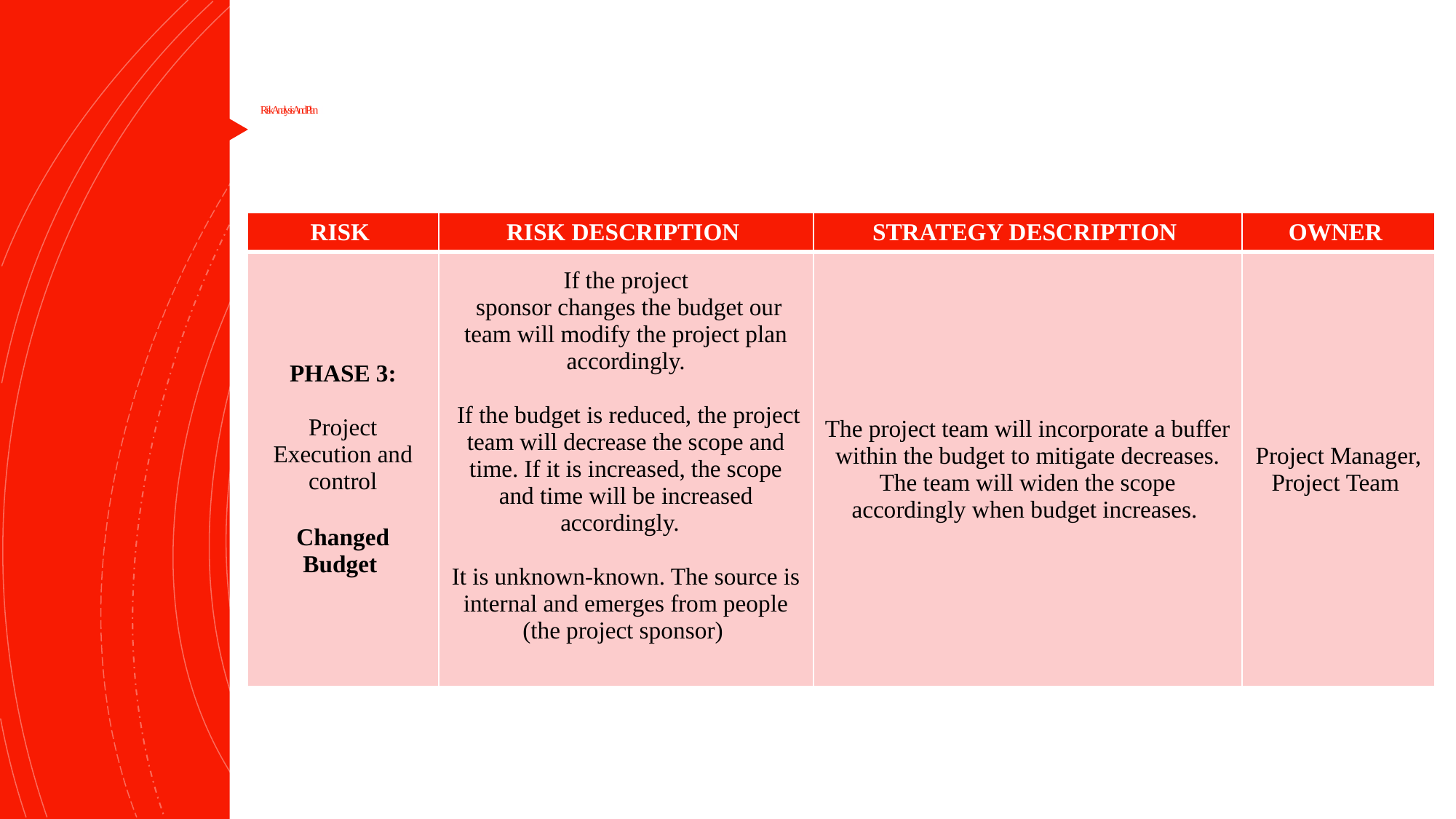

# Risk Analysis And Planal

| RISK | RISK DESCRIPTION | STRATEGY DESCRIPTION | OWNER |
| --- | --- | --- | --- |
| PHASE 3: Project Execution and control Changed Budget | If the project  sponsor changes the budget our team will modify the project plan accordingly. If the budget is reduced, the project team will decrease the scope and time. If it is increased, the scope and time will be increased accordingly.   It is unknown-known. The source is internal and emerges from people (the project sponsor) | The project team will incorporate a buffer within the budget to mitigate decreases. The team will widen the scope accordingly when budget increases. | Project Manager, Project Team |